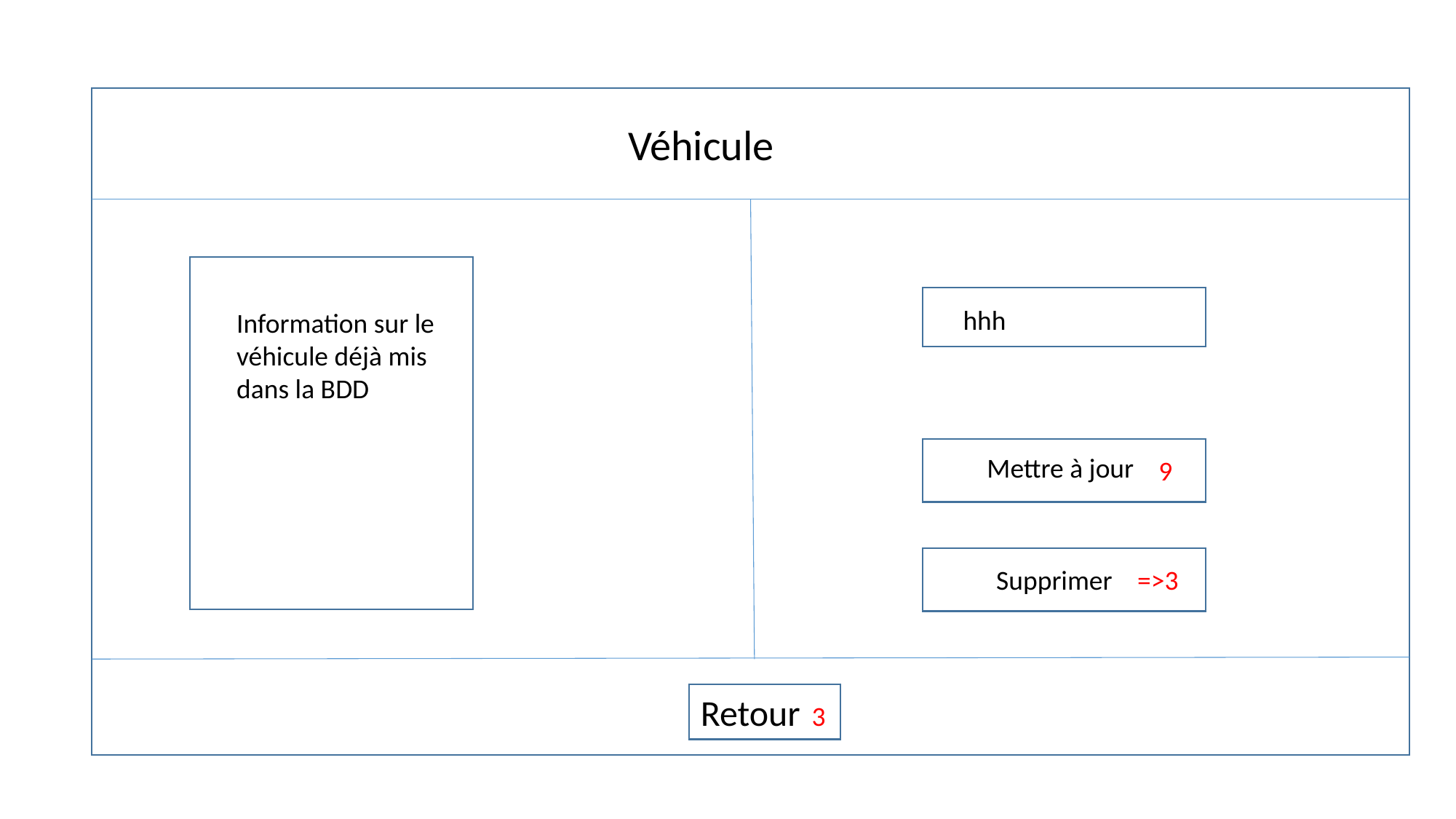

Véhicule

hhh
Information sur le véhicule déjà mis dans la BDD

Mettre à jour
9

Supprimer
=>3

Retour
3